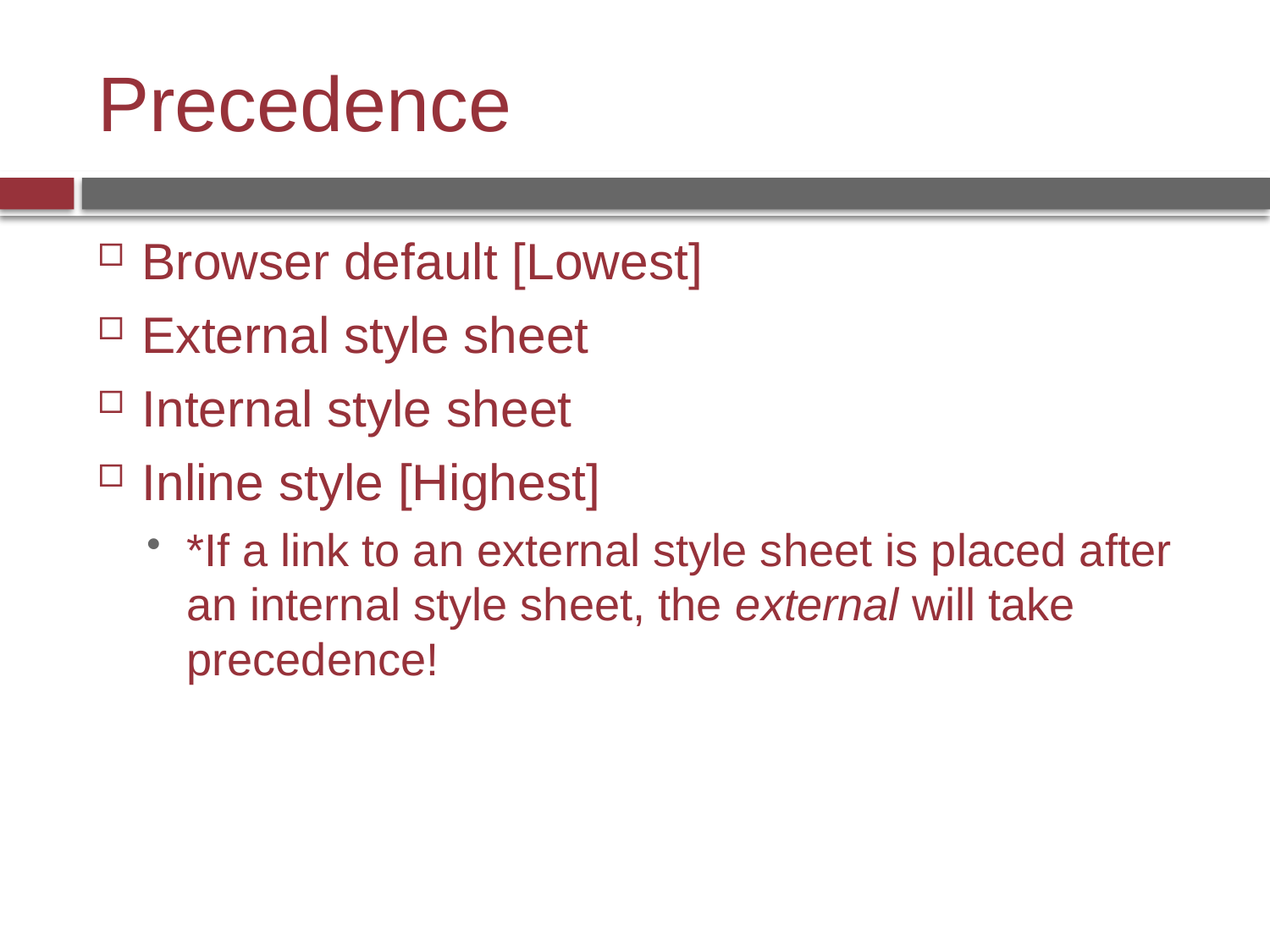

# Precedence
Browser default [Lowest]
External style sheet
Internal style sheet
Inline style [Highest]
*If a link to an external style sheet is placed after an internal style sheet, the external will take precedence!